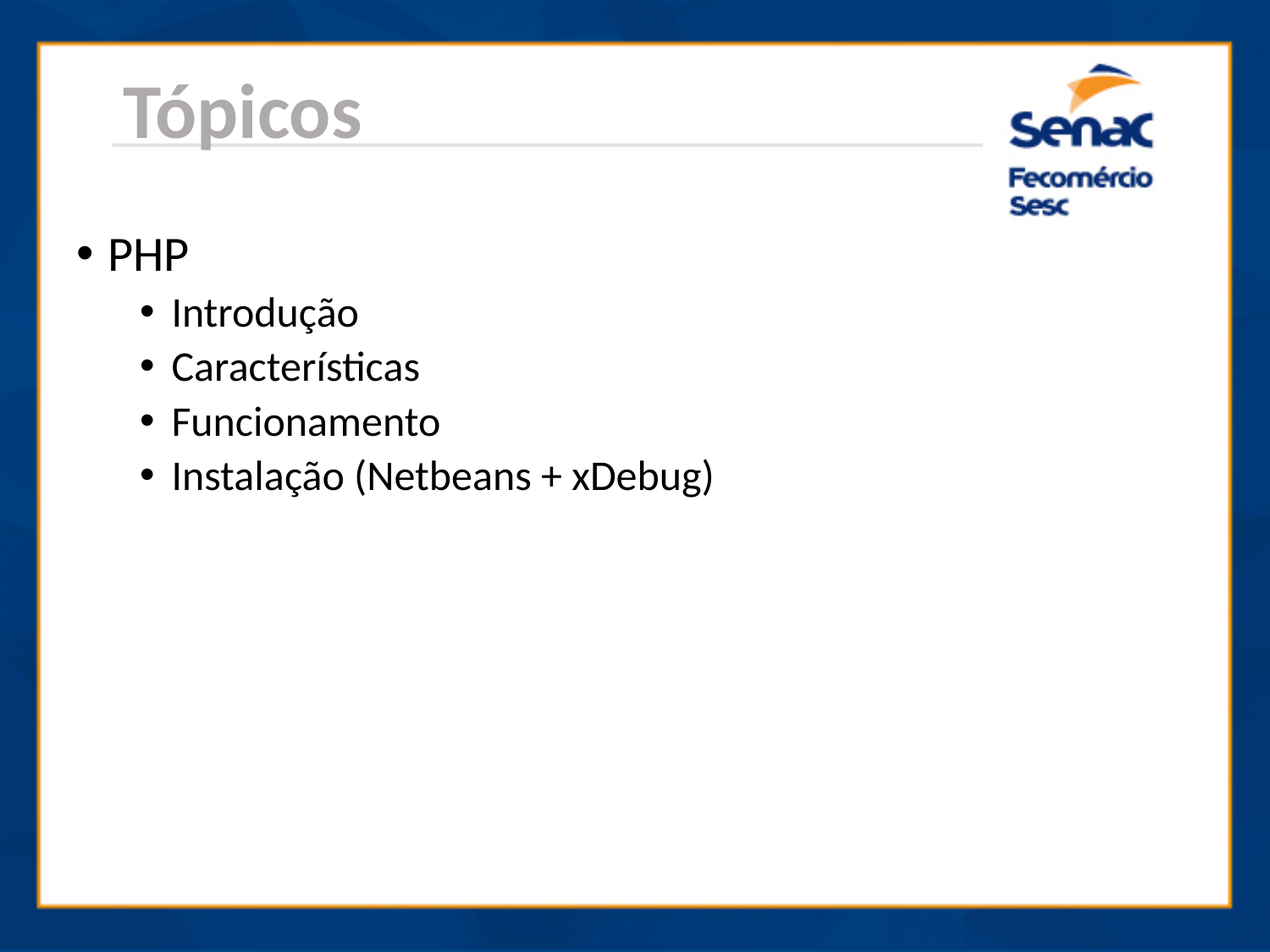

Tópicos
PHP
Introdução
Características
Funcionamento
Instalação (Netbeans + xDebug)